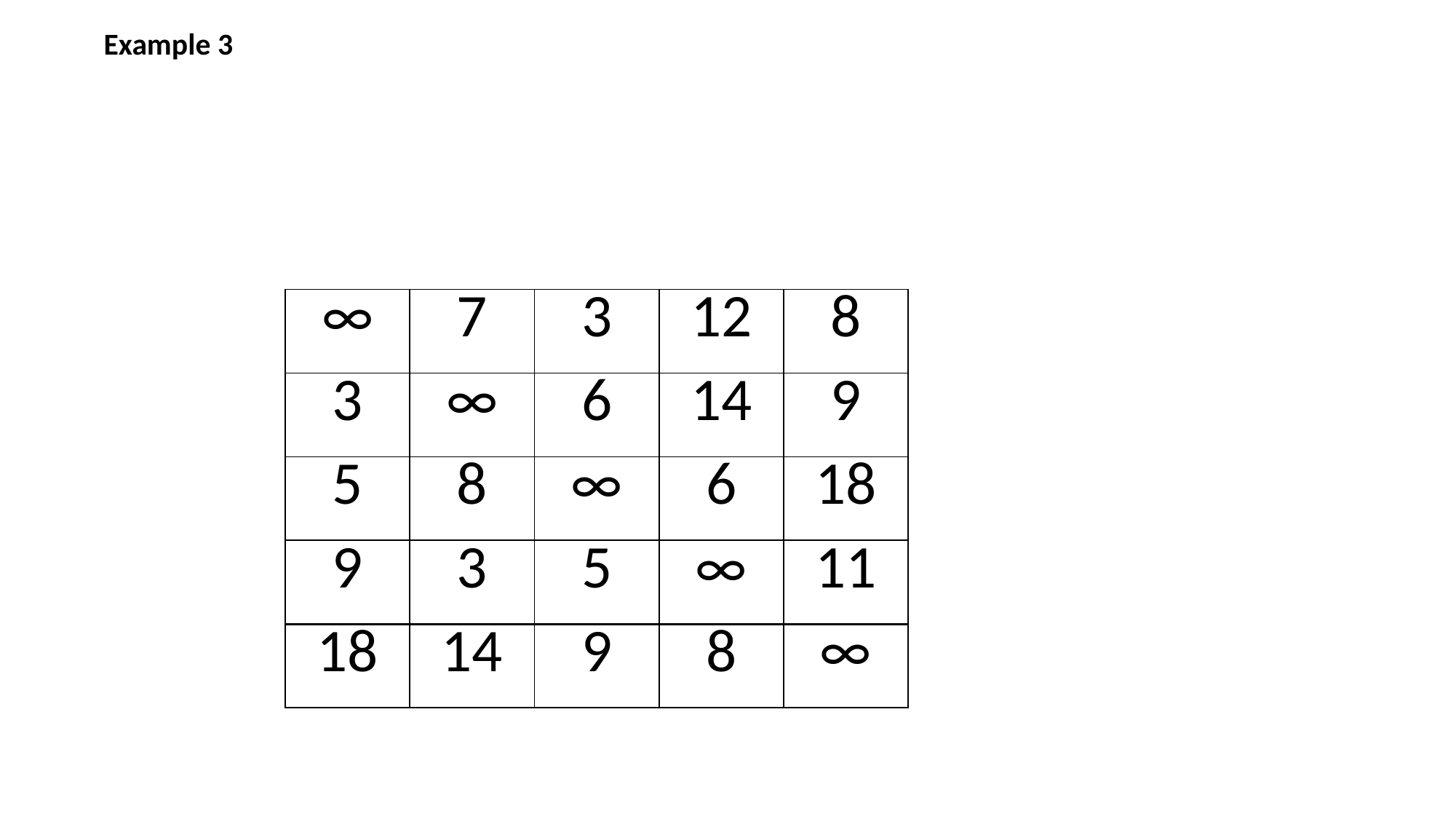

Example 3
| ∞ | 7 | 3 | 12 | 8 |
| --- | --- | --- | --- | --- |
| 3 | ∞ | 6 | 14 | 9 |
| 5 | 8 | ∞ | 6 | 18 |
| 9 | 3 | 5 | ∞ | 11 |
| 18 | 14 | 9 | 8 | ∞ |